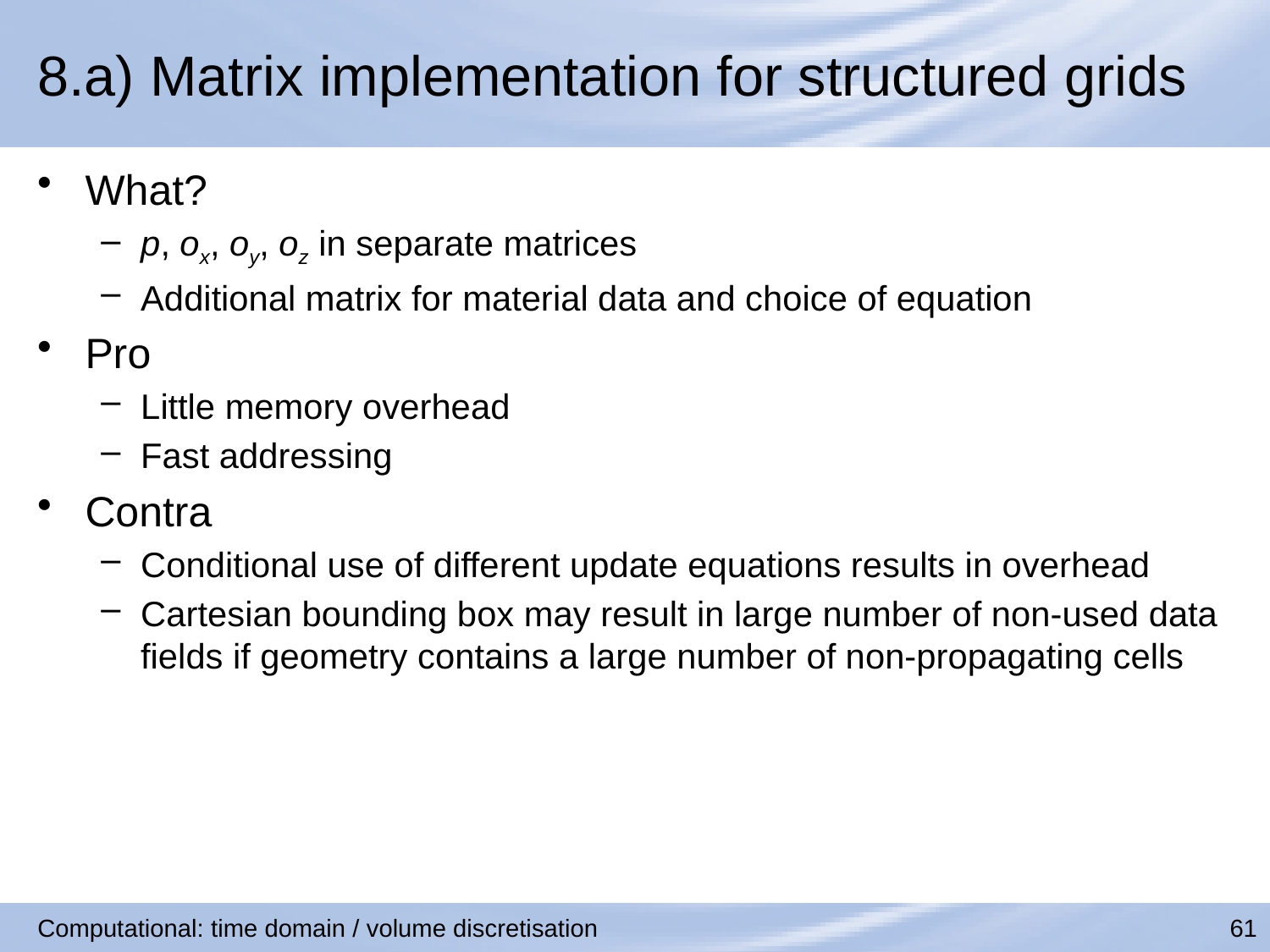

# 8.a) Matrix implementation for structured grids
What?
p, ox, oy, oz in separate matrices
Additional matrix for material data and choice of equation
Pro
Little memory overhead
Fast addressing
Contra
Conditional use of different update equations results in overhead
Cartesian bounding box may result in large number of non-used data fields if geometry contains a large number of non-propagating cells
Computational: time domain / volume discretisation
61